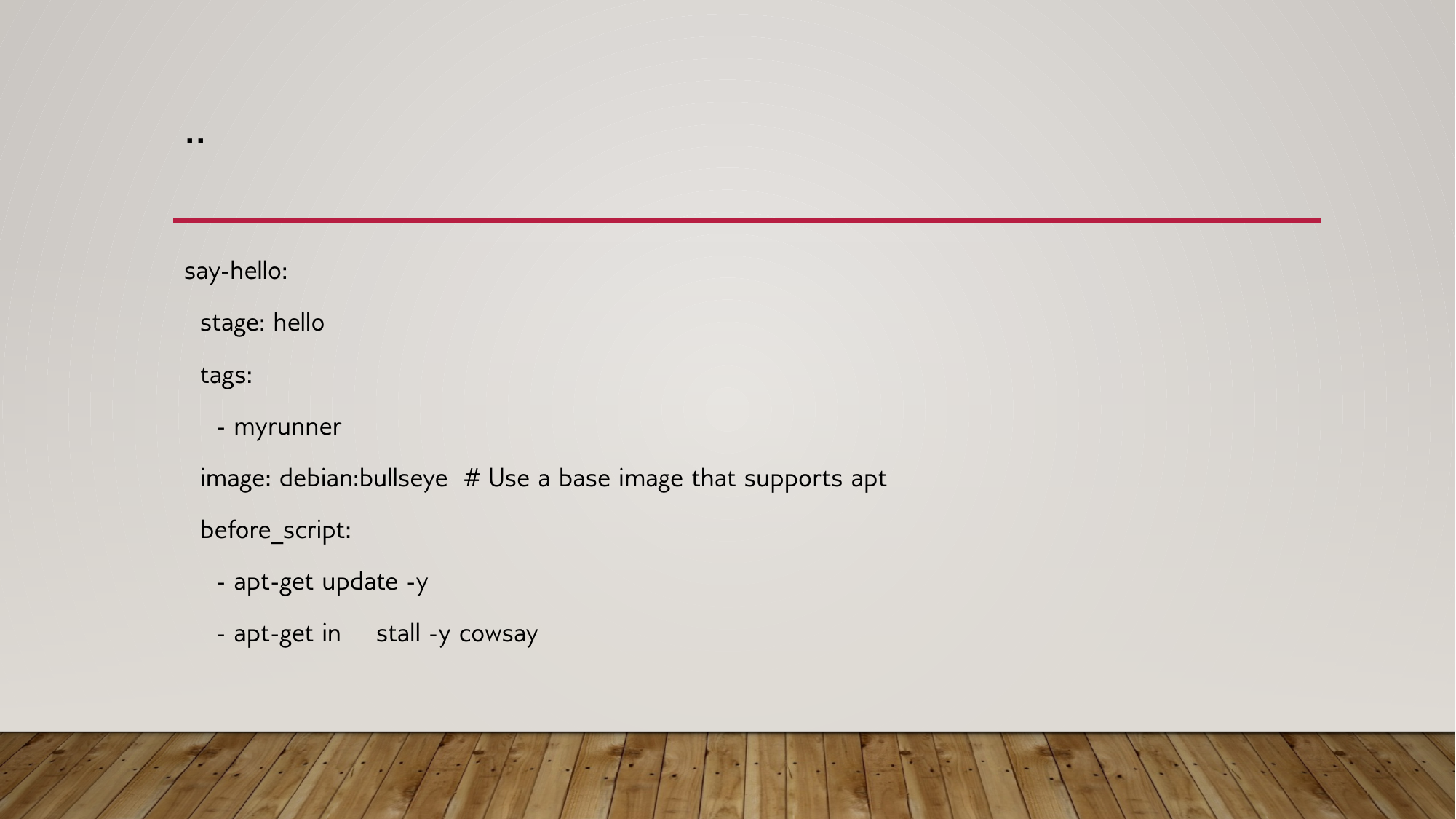

# ..
say-hello:
  stage: hello
  tags:
    - myrunner
  image: debian:bullseye  # Use a base image that supports apt
  before_script:
    - apt-get update -y
    - apt-get in	stall -y cowsay